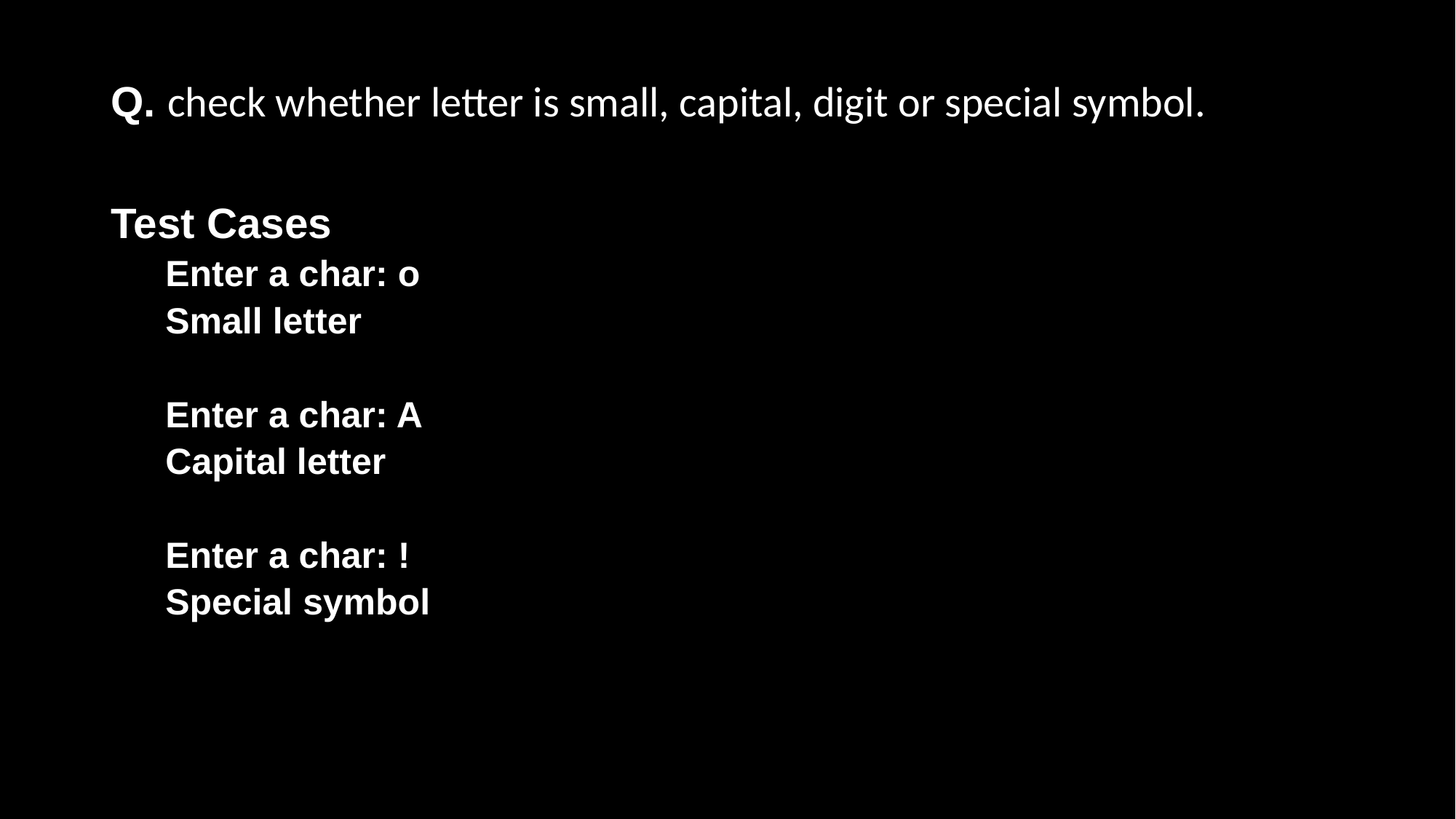

Q. check whether letter is small, capital, digit or special symbol.

Test Cases
Enter a char: o
Small letter

Enter a char: A
Capital letter

Enter a char: !
Special symbol